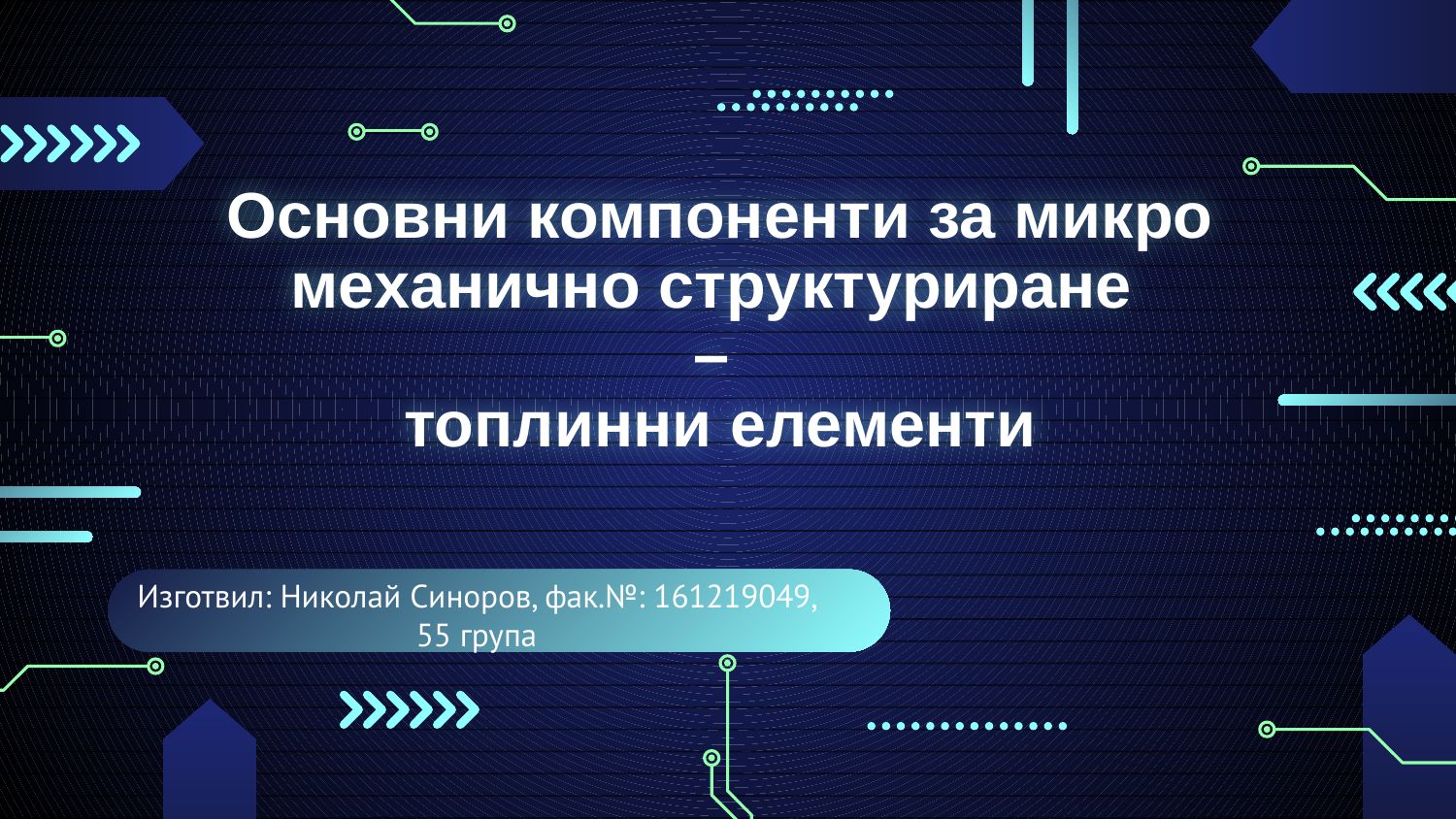

# Основни компоненти за микро механично структуриране – топлинни елементи

Изготвил: Николай Синоров, фак.№: 161219049, 55 група